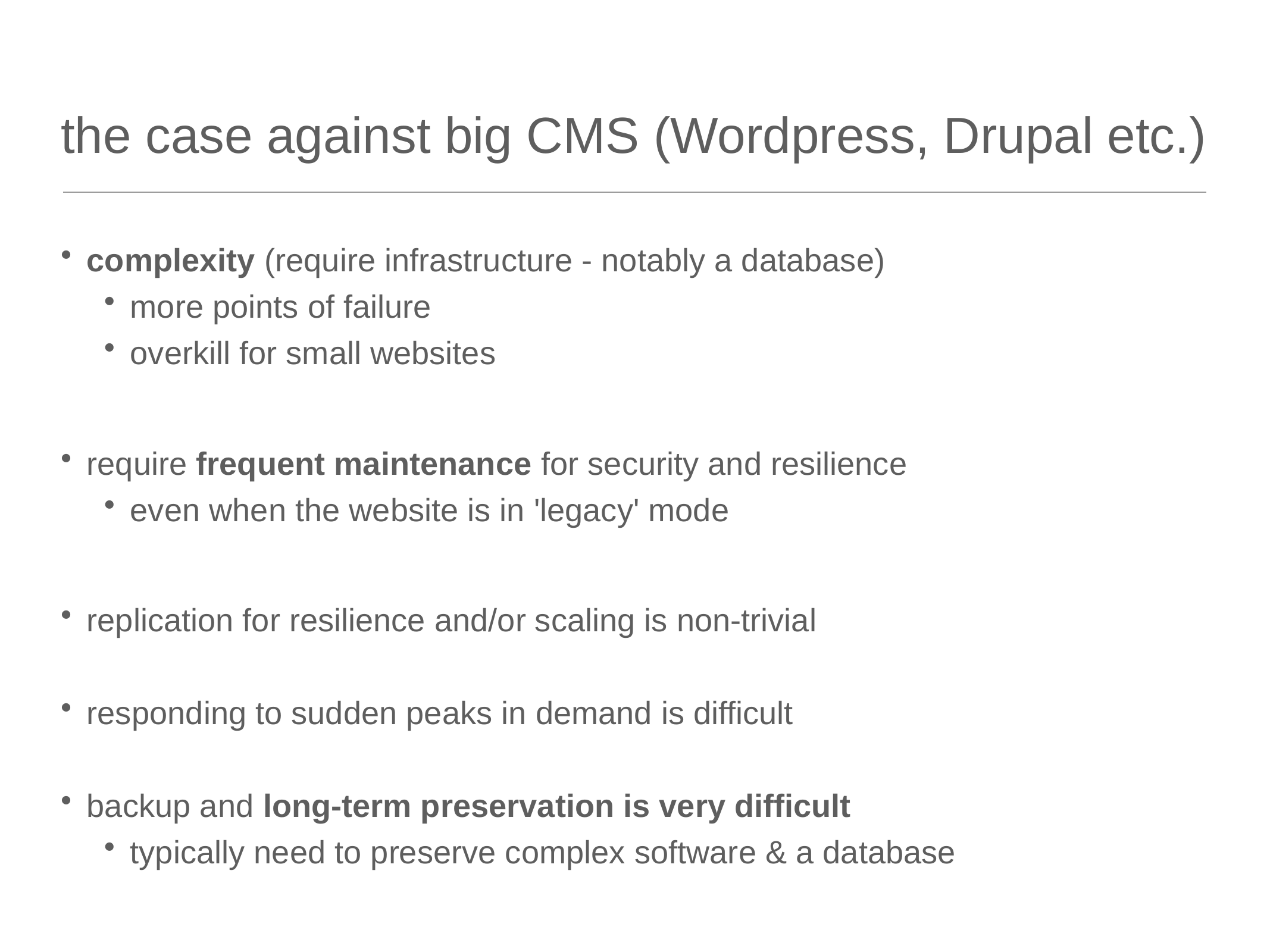

# the case against big CMS (Wordpress, Drupal etc.)
complexity (require infrastructure - notably a database)
more points of failure
overkill for small websites

require frequent maintenance for security and resilience
even when the website is in 'legacy' mode

replication for resilience and/or scaling is non-trivial

responding to sudden peaks in demand is difficult

backup and long-term preservation is very difficult
typically need to preserve complex software & a database